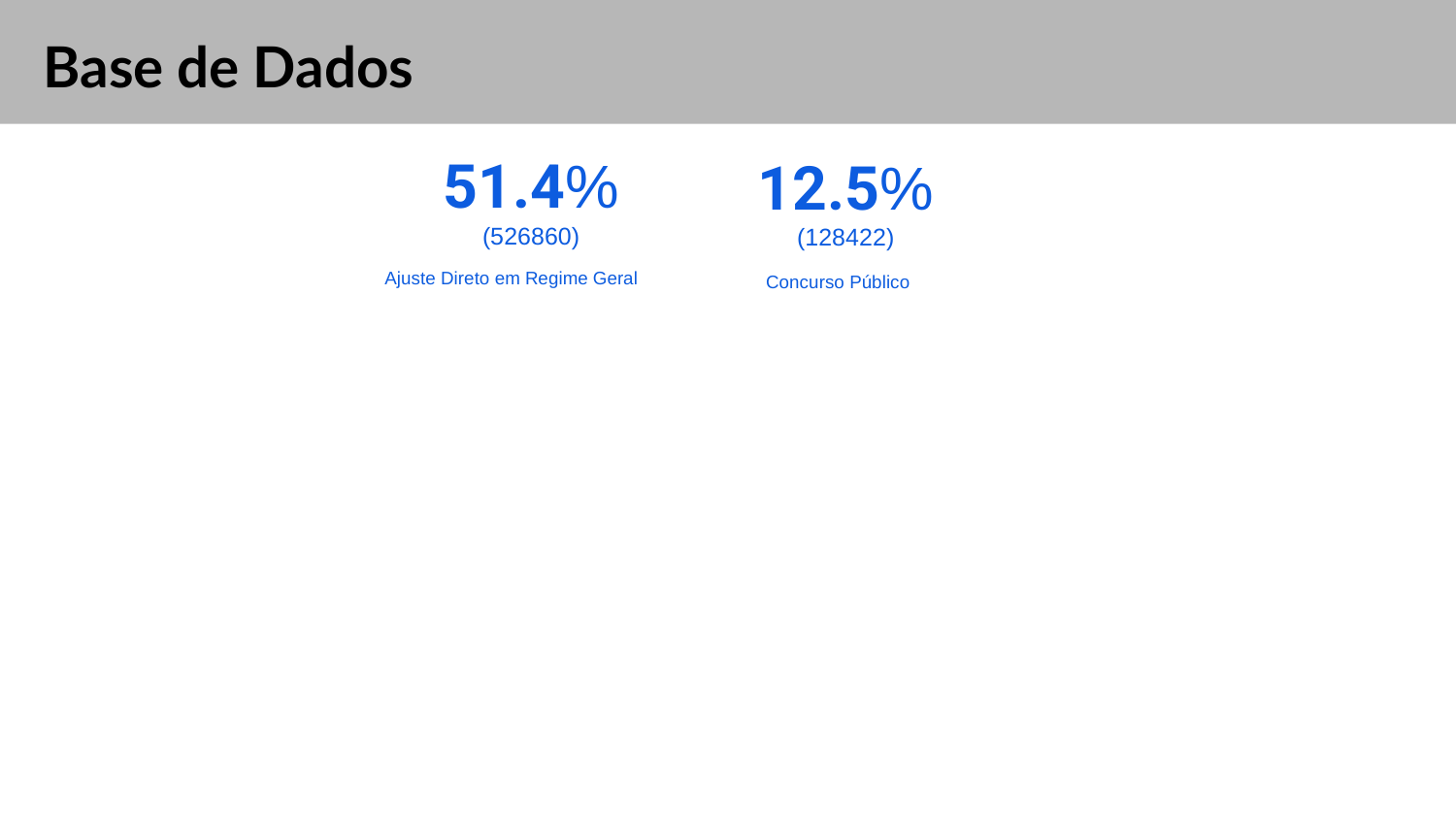

# Base de Dados
51.4%
(526860)
Ajuste Direto em Regime Geral
12.5%
(128422)
Concurso Público